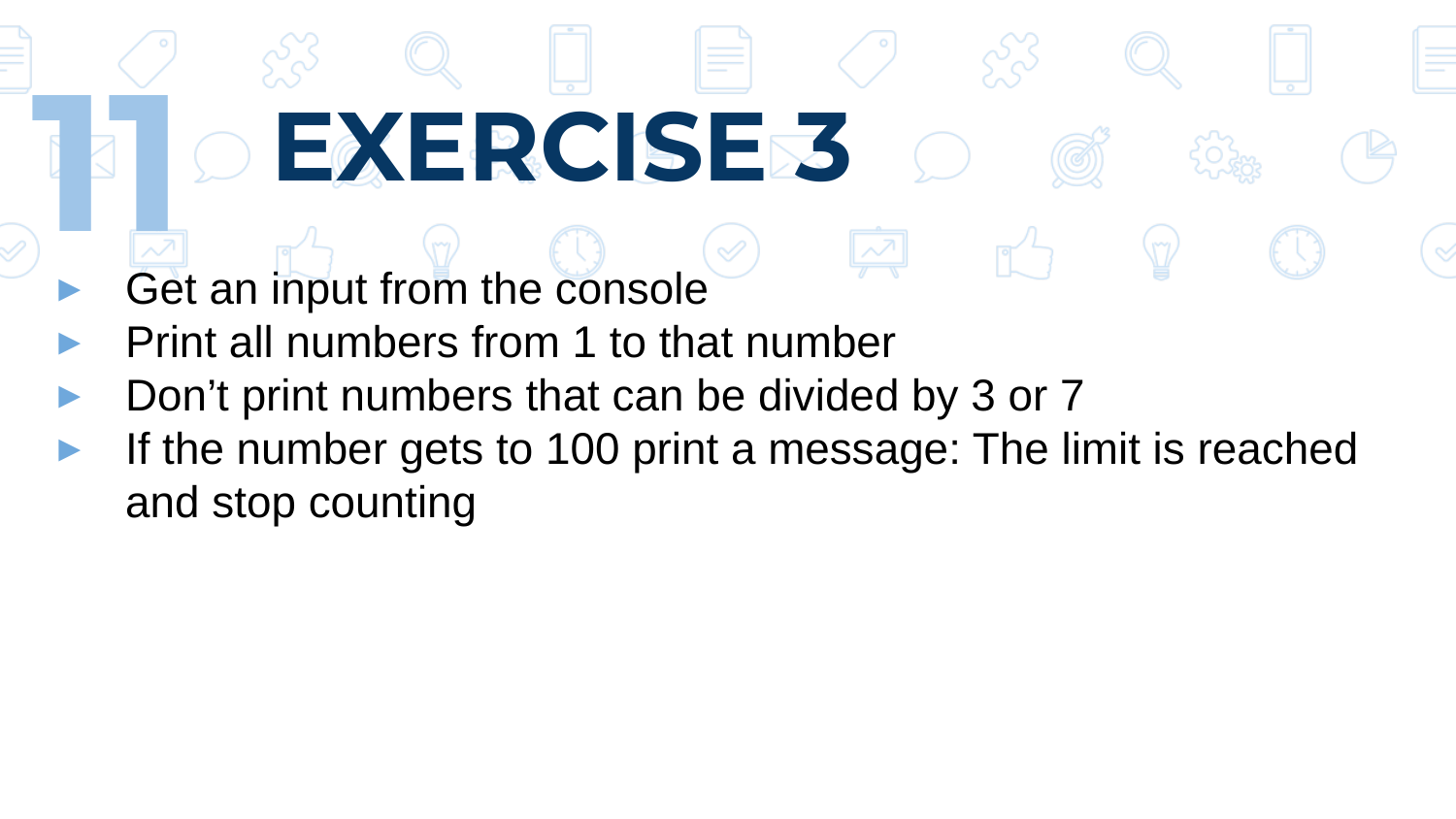

11
# EXERCISE 3
Get an input from the console
Print all numbers from 1 to that number
Don’t print numbers that can be divided by 3 or 7
If the number gets to 100 print a message: The limit is reached and stop counting